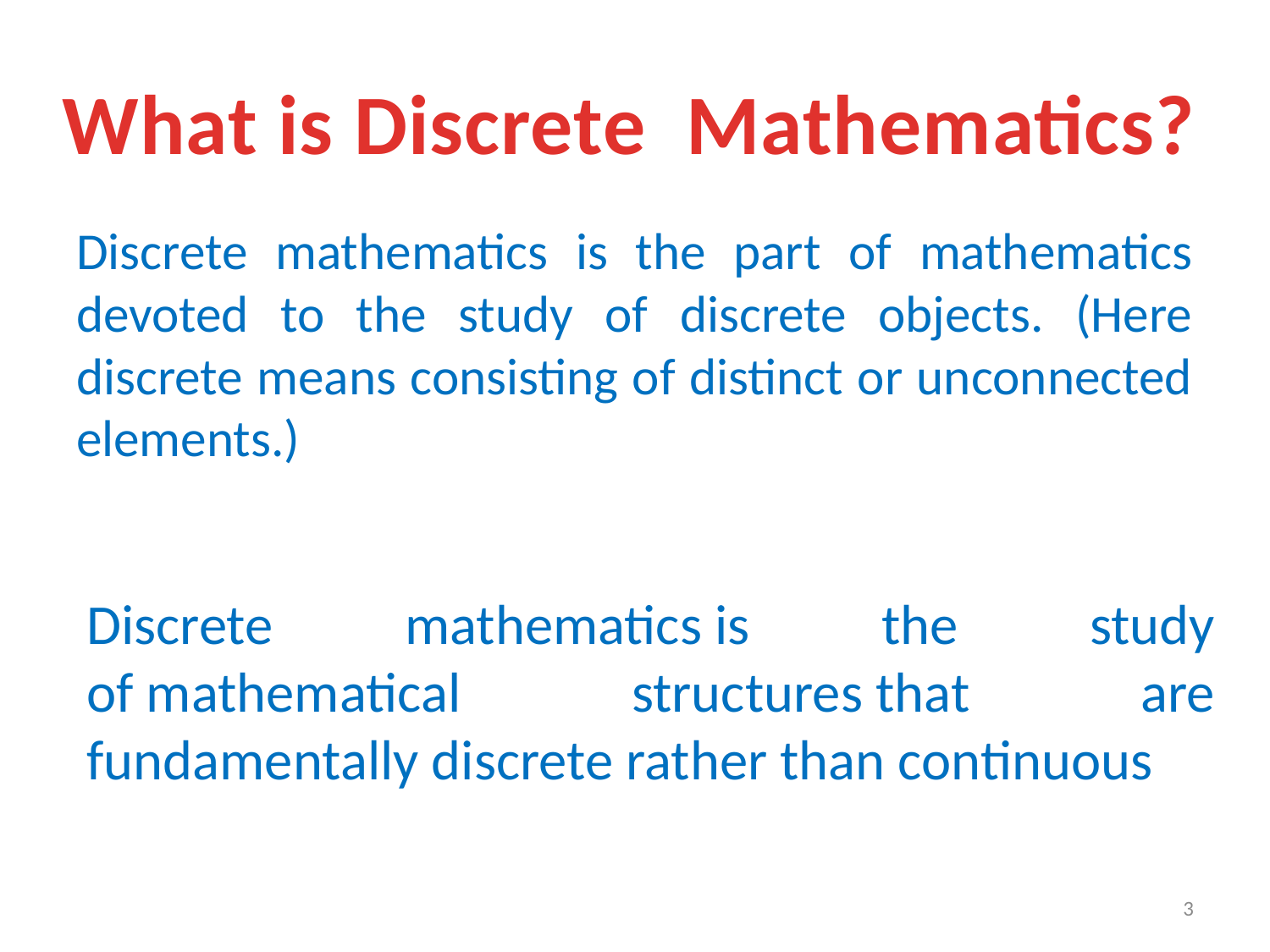

What is Discrete  Mathematics?
Discrete mathematics is the part of mathematics devoted to the study of discrete objects. (Here discrete means consisting of distinct or unconnected elements.)
Discrete mathematics is the study of mathematical structures that are fundamentally discrete rather than continuous
3